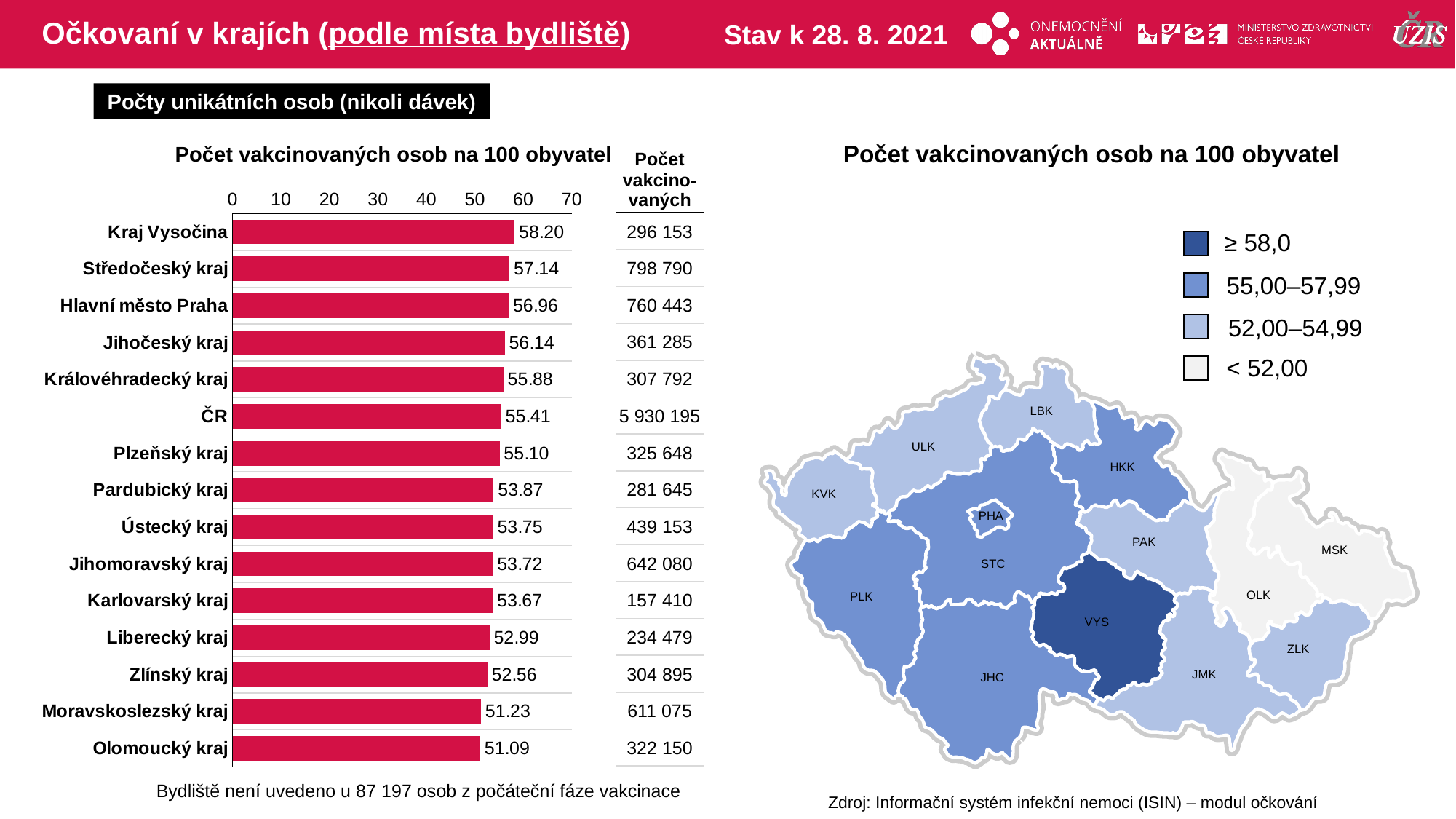

# Očkovaní v krajích (podle místa bydliště)
Stav k 28. 8. 2021
Počty unikátních osob (nikoli dávek)
Počet vakcinovaných osob na 100 obyvatel
Počet vakcinovaných osob na 100 obyvatel
| Počet vakcino-vaných |
| --- |
| 296 153 |
| 798 790 |
| 760 443 |
| 361 285 |
| 307 792 |
| 5 930 195 |
| 325 648 |
| 281 645 |
| 439 153 |
| 642 080 |
| 157 410 |
| 234 479 |
| 304 895 |
| 611 075 |
| 322 150 |

### Chart

| Category | počet na 1000 |
|---|---|
| Kraj Vysočina | 58.2002232 |
| Středočeský kraj | 57.138177 |
| Hlavní město Praha | 56.9584386 |
| Jihočeský kraj | 56.1392959 |
| Královéhradecký kraj | 55.8805961 |
| ČR | 55.4131804 |
| Plzeňský kraj | 55.0973621 |
| Pardubický kraj | 53.8666478 |
| Ústecký kraj | 53.751634 |
| Jihomoravský kraj | 53.7158451 |
| Karlovarský kraj | 53.666586 |
| Liberecký kraj | 52.9924787 |
| Zlínský kraj | 52.5573201 |
| Moravskoslezský kraj | 51.2288382 |
| Olomoucký kraj | 51.0925868 |
≥ 58,0

55,00–57,99

52,00–54,99

< 52,00

LBK

ULK

HKK

KVK

PHA

PAK
MSK

STC
OLK

PLK

VYS
ZLK
JMK
JHC
Bydliště není uvedeno u 87 197 osob z počáteční fáze vakcinace
Zdroj: Informační systém infekční nemoci (ISIN) – modul očkování